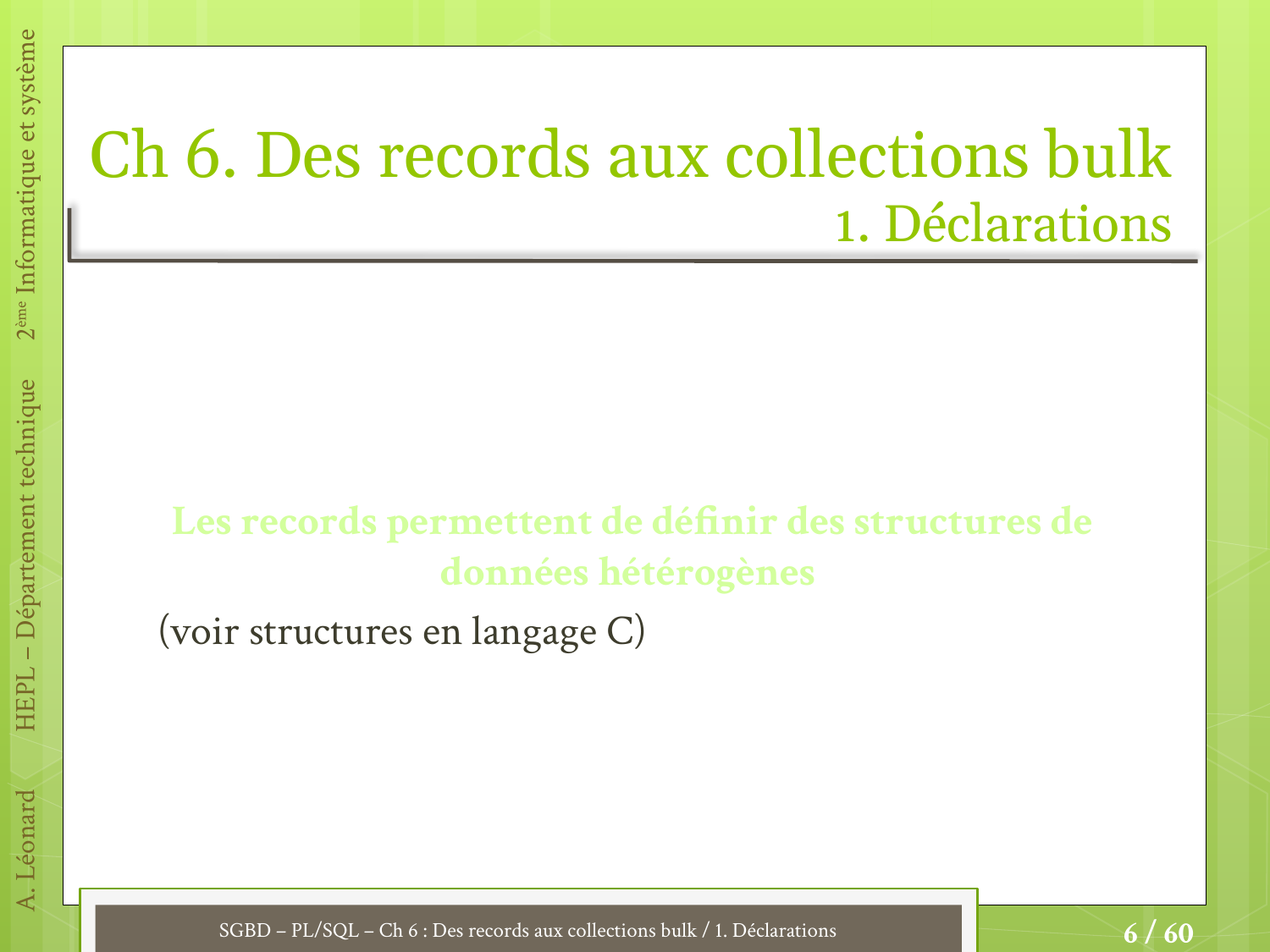

# Ch 6. Des records aux collections bulk 1. Déclarations
Les records permettent de définir des structures de données hétérogènes
(voir structures en langage C)
SGBD – PL/SQL – Ch 6 : Des records aux collections bulk / 1. Déclarations